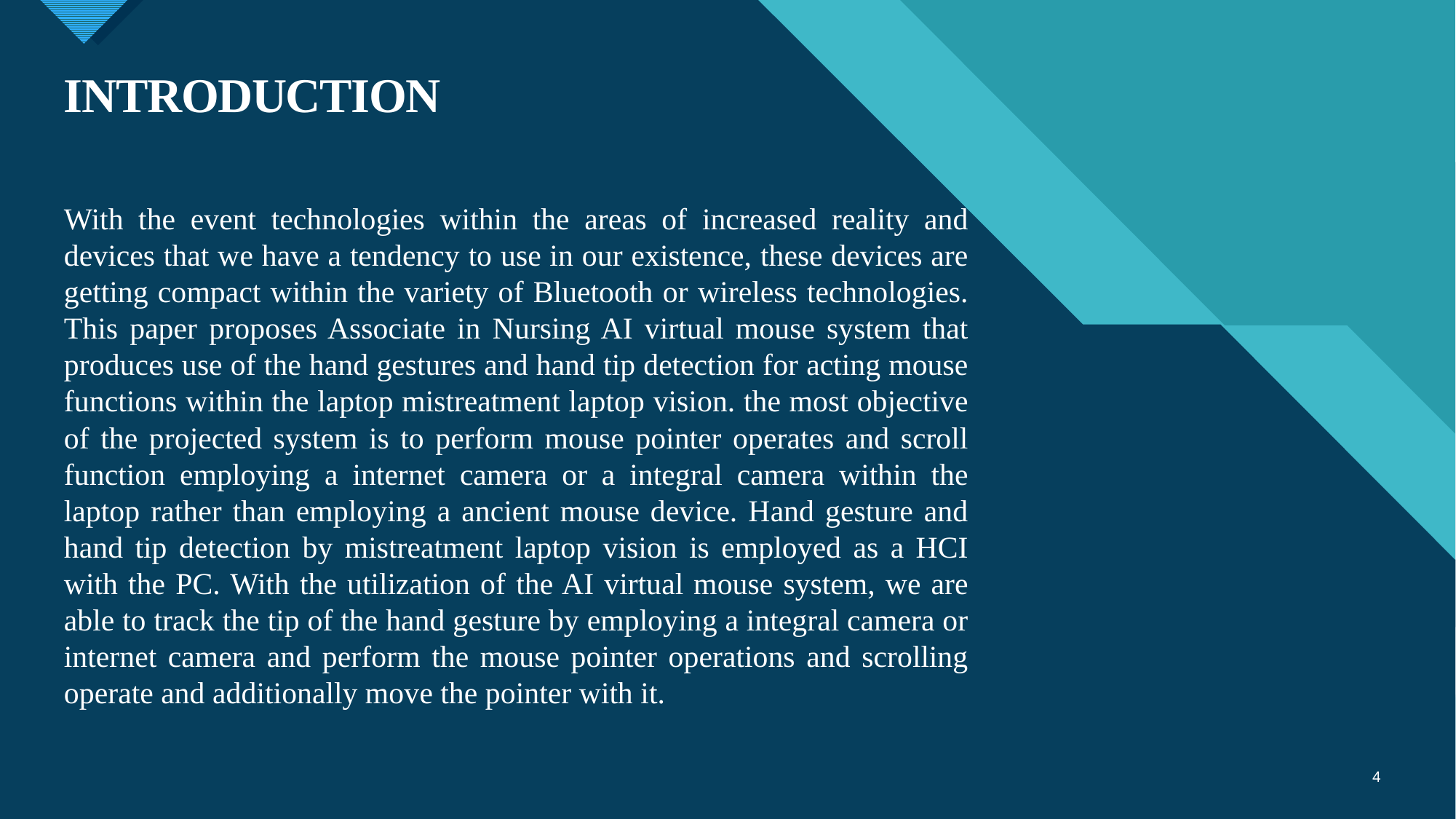

# INTRODUCTION
With the event technologies within the areas of increased reality and devices that we have a tendency to use in our existence, these devices are getting compact within the variety of Bluetooth or wireless technologies. This paper proposes Associate in Nursing AI virtual mouse system that produces use of the hand gestures and hand tip detection for acting mouse functions within the laptop mistreatment laptop vision. the most objective of the projected system is to perform mouse pointer operates and scroll function employing a internet camera or a integral camera within the laptop rather than employing a ancient mouse device. Hand gesture and hand tip detection by mistreatment laptop vision is employed as a HCI with the PC. With the utilization of the AI virtual mouse system, we are able to track the tip of the hand gesture by employing a integral camera or internet camera and perform the mouse pointer operations and scrolling operate and additionally move the pointer with it.

4